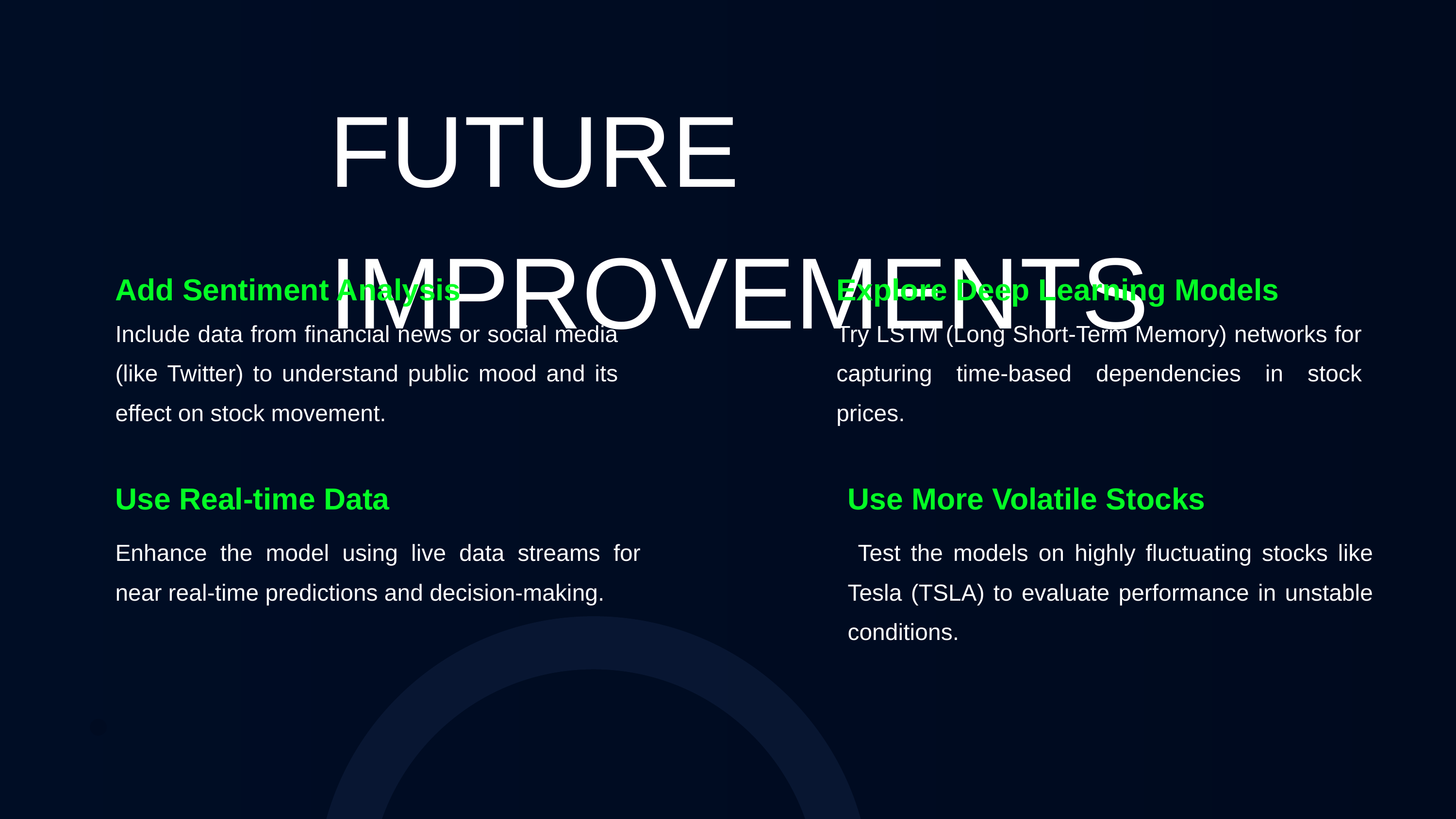

FUTURE IMPROVEMENTS
Add Sentiment Analysis
Explore Deep Learning Models
Include data from financial news or social media (like Twitter) to understand public mood and its effect on stock movement.
Try LSTM (Long Short-Term Memory) networks for capturing time-based dependencies in stock prices.
Use Real-time Data
Use More Volatile Stocks
Enhance the model using live data streams for near real-time predictions and decision-making.
 Test the models on highly fluctuating stocks like Tesla (TSLA) to evaluate performance in unstable conditions.